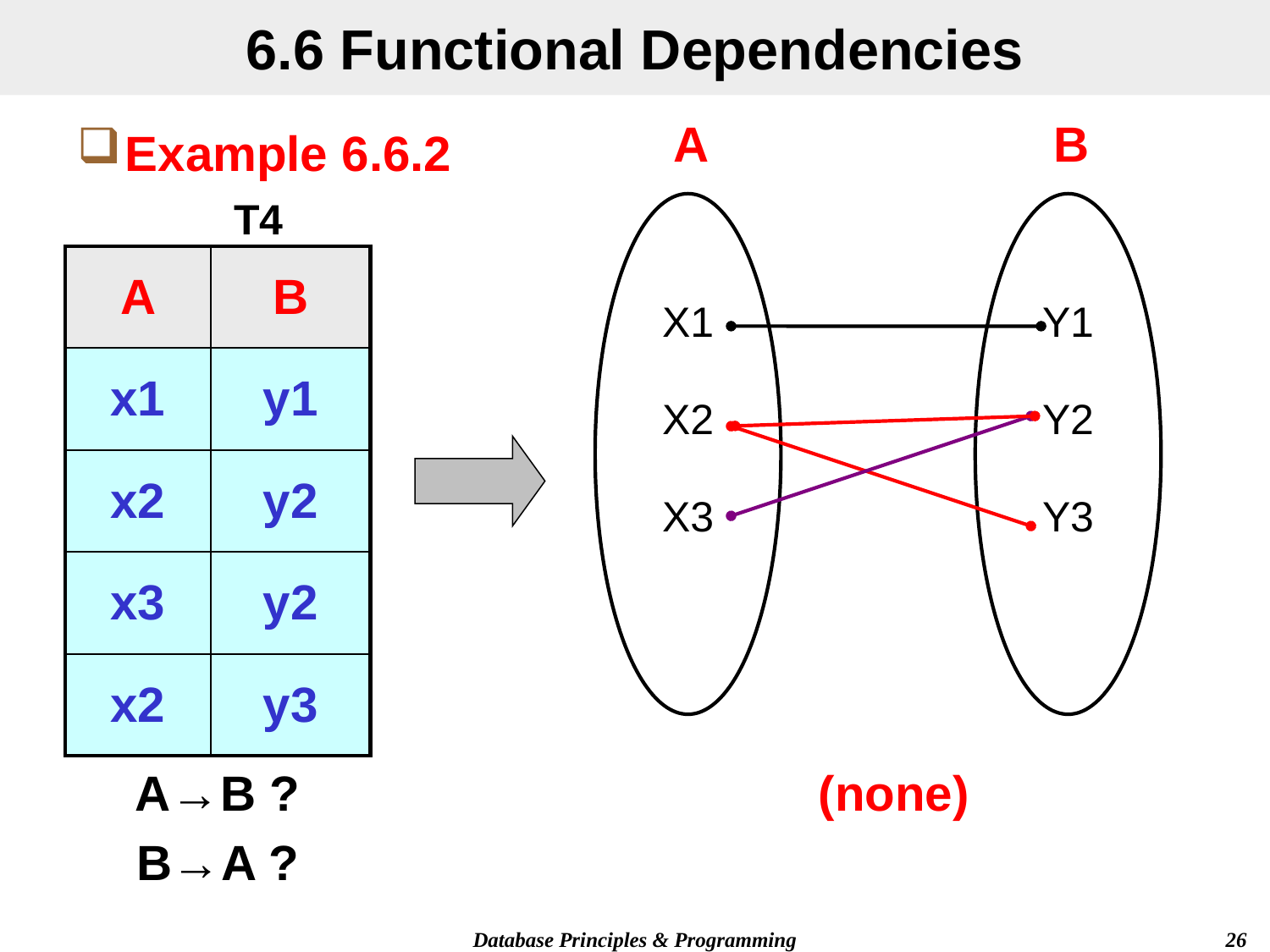

# 6.6 Functional Dependencies
A
B
X1
X2
X3

Y1
Y2
Y3

Example 6.6.2
T4
| A | B |
| --- | --- |
| x1 | y1 |
| x2 | y2 |
| x3 | y2 |
| x2 | y3 |

A→B ?
B→A ?
(none)

Database Principles & Programming
26